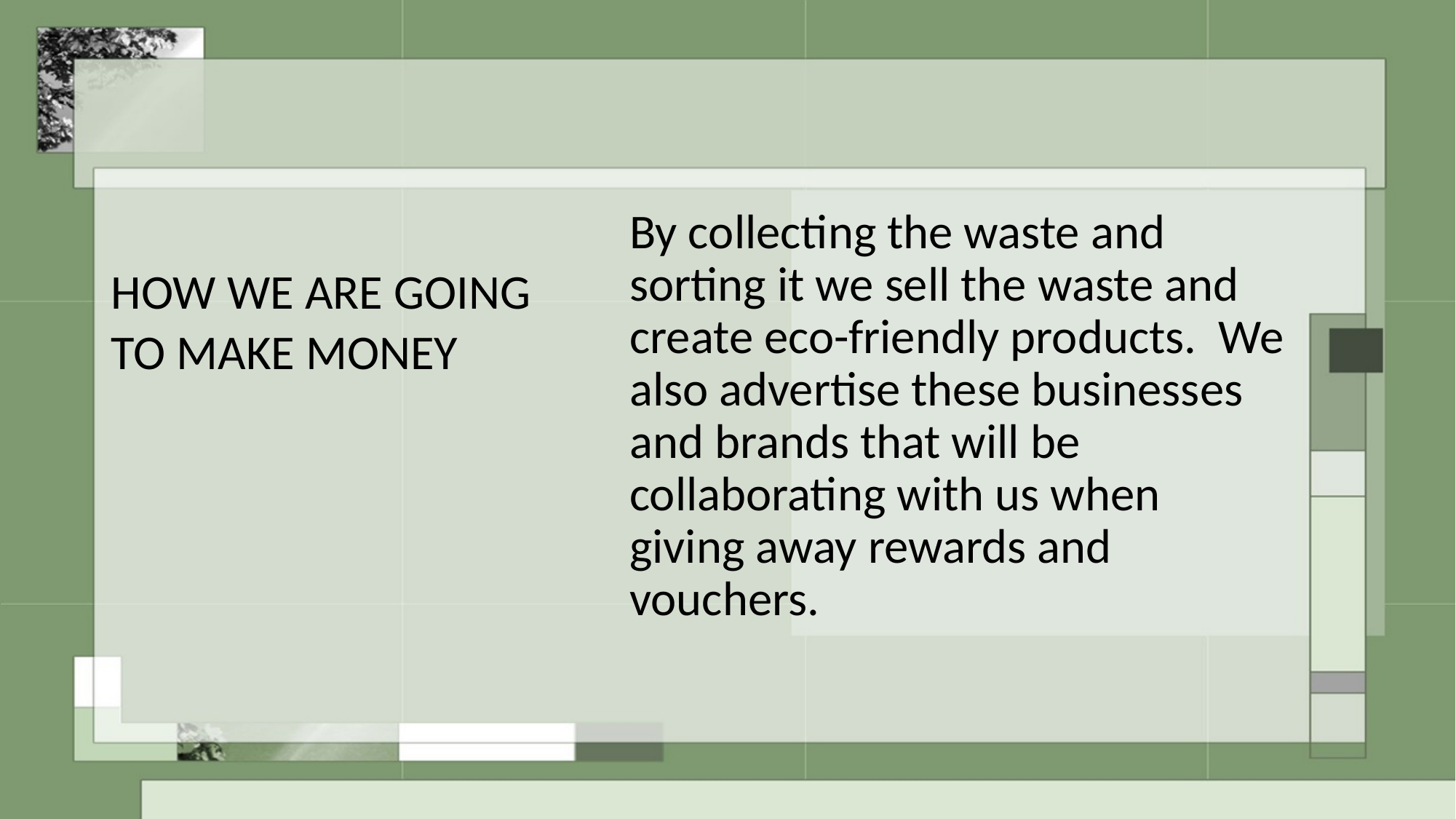

# HOW WE ARE GOING TO MAKE MONEY
By collecting the waste and sorting it we sell the waste and create eco-friendly products.  We also advertise these businesses and brands that will be collaborating with us when giving away rewards and vouchers.